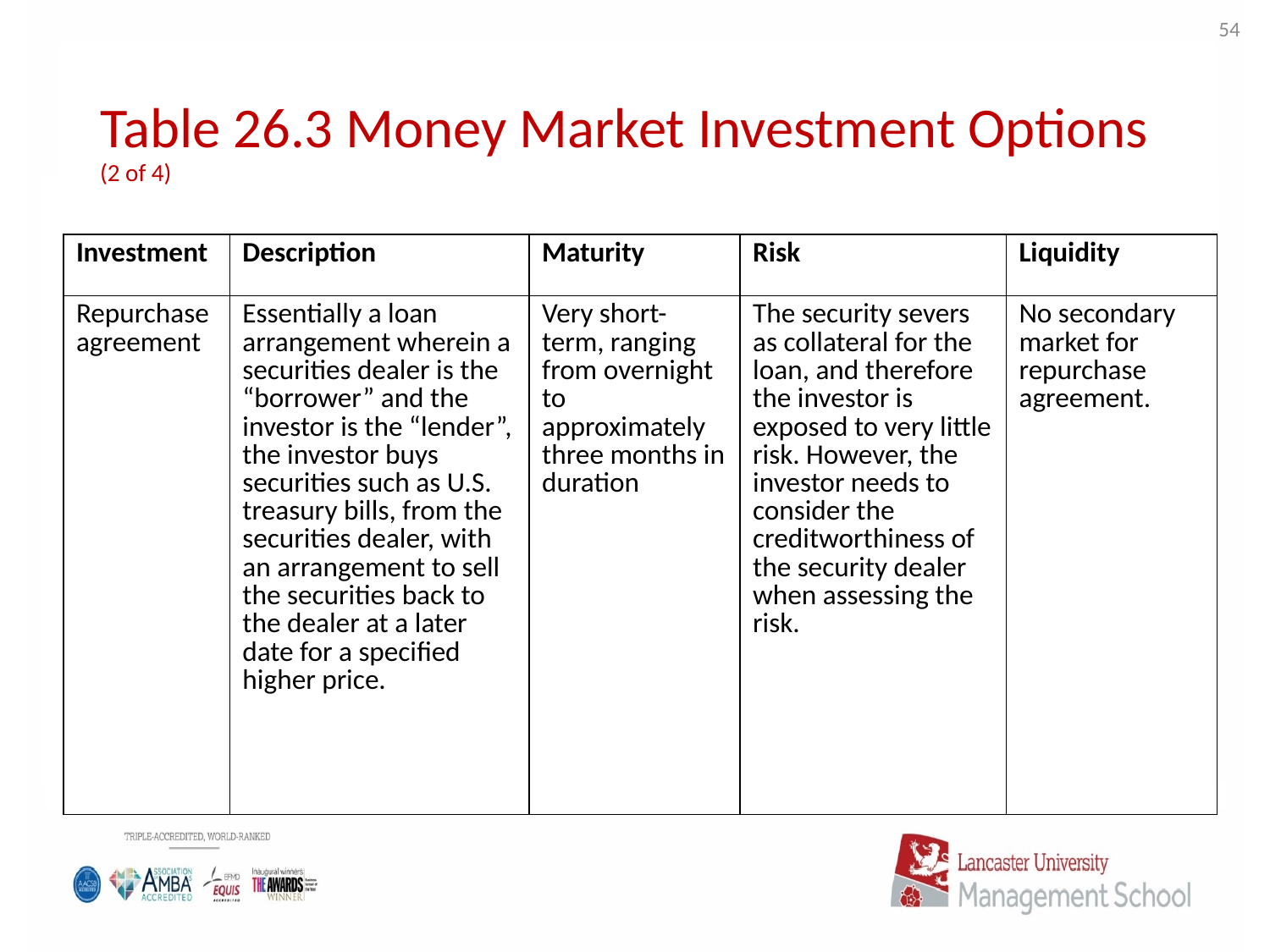

54
# Table 26.3 Money Market Investment Options (2 of 4)
| Investment | Description | Maturity | Risk | Liquidity |
| --- | --- | --- | --- | --- |
| Repurchase agreement | Essentially a loan arrangement wherein a securities dealer is the “borrower” and the investor is the “lender”, the investor buys securities such as U.S. treasury bills, from the securities dealer, with an arrangement to sell the securities back to the dealer at a later date for a specified higher price. | Very short-term, ranging from overnight to approximately three months in duration | The security severs as collateral for the loan, and therefore the investor is exposed to very little risk. However, the investor needs to consider the creditworthiness of the security dealer when assessing the risk. | No secondary market for repurchase agreement. |